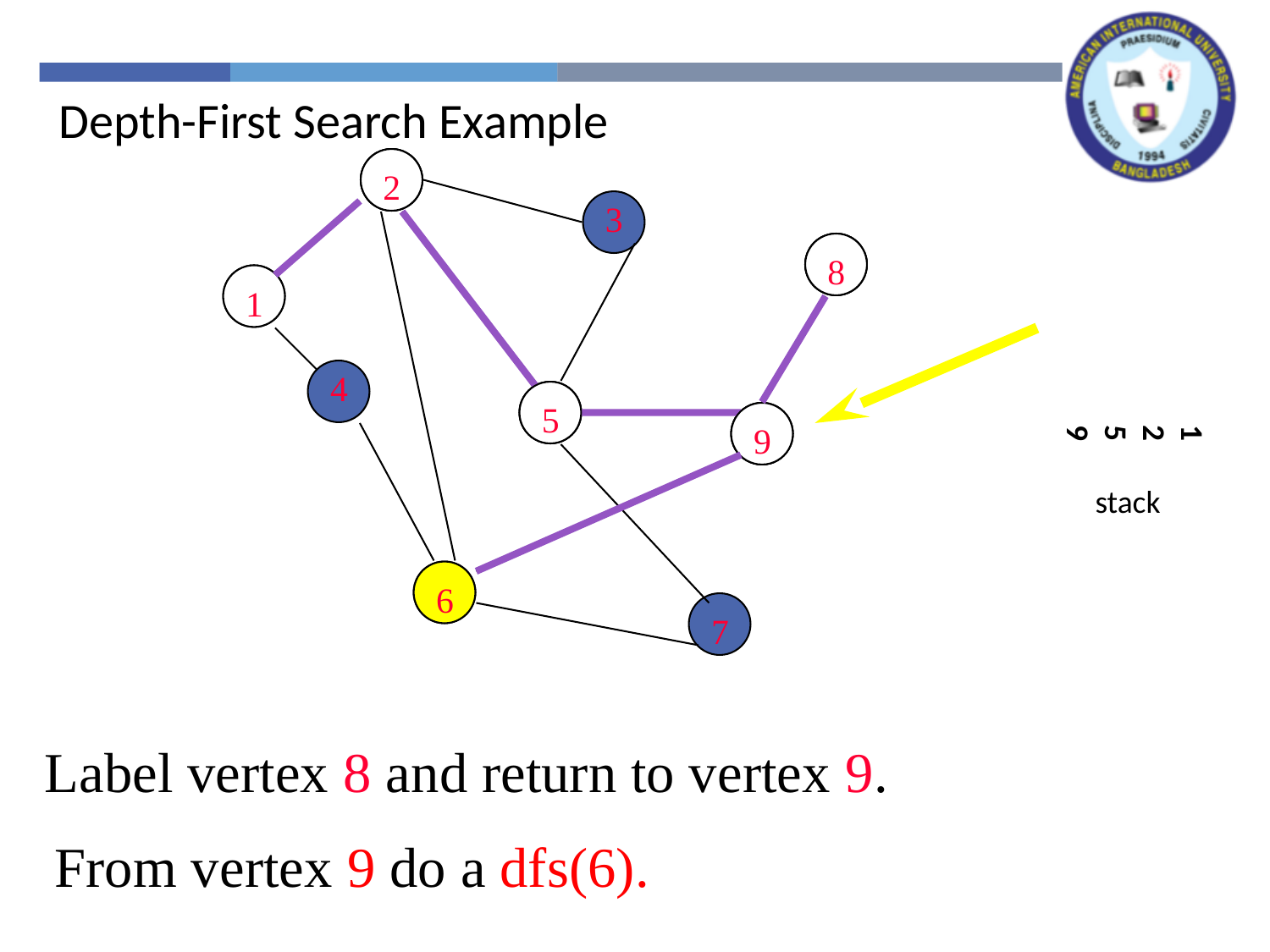

Depth-First Search Example

2

2
2

3

8

8

8

1
1

4

5

5
5

9

9

9
1 2 5 9

stack

6
6

7
Label vertex 8 and return to vertex 9.
From vertex 9 do a dfs(6).